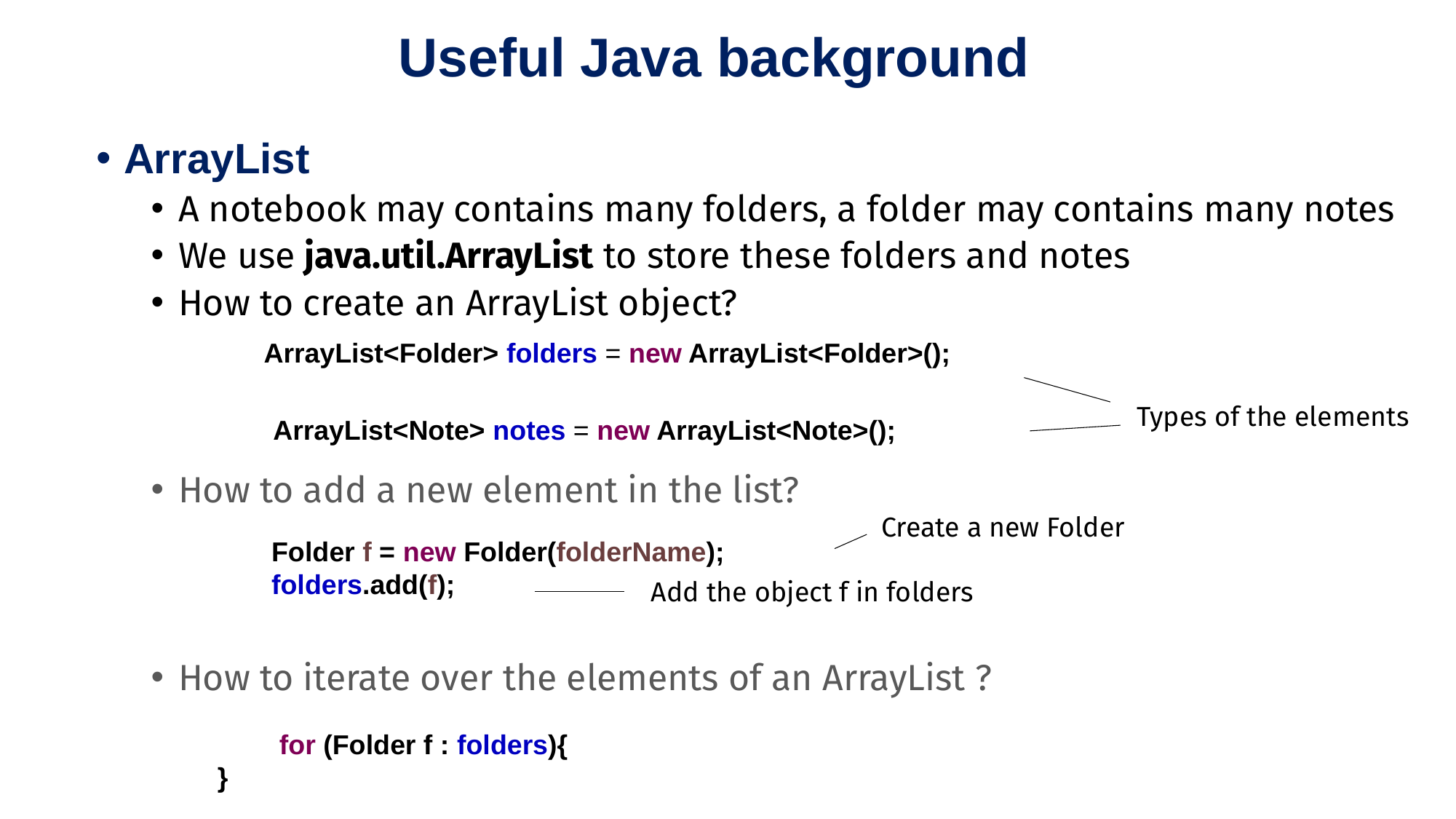

Useful Java background
ArrayList
A notebook may contains many folders, a folder may contains many notes
We use java.util.ArrayList to store these folders and notes
How to create an ArrayList object?

How to add a new element in the list?

How to iterate over the elements of an ArrayList ?

	ArrayList<Folder> folders = new ArrayList<Folder>();

Types of the elements
	ArrayList<Note> notes = new ArrayList<Note>();

Create a new Folder
Folder f = new Folder(folderName);
folders.add(f);
Add the object f in folders
	 for (Folder f : folders){
       }